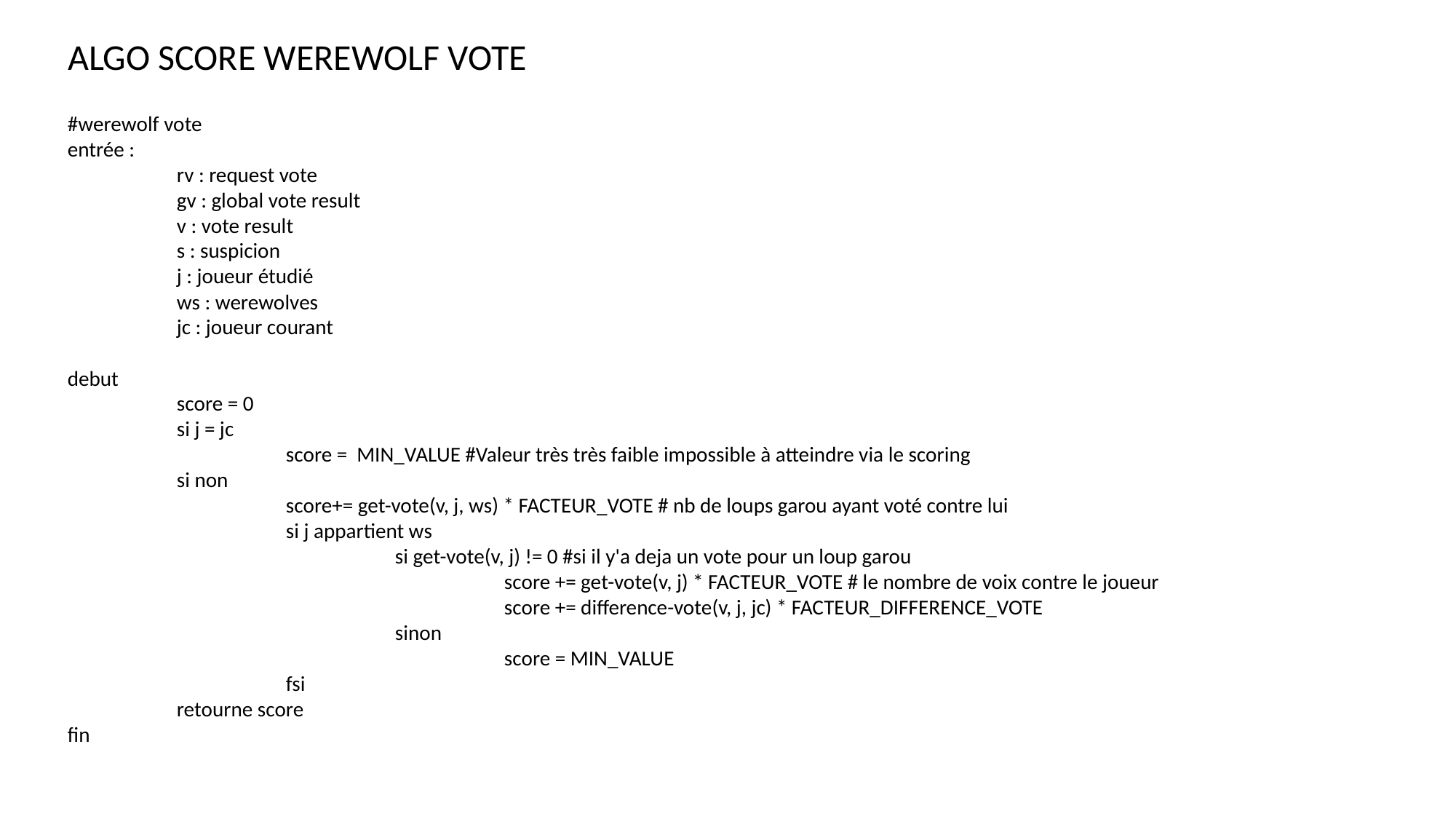

ALGO SCORE WEREWOLF VOTE
#werewolf vote
entrée :
	rv : request vote
	gv : global vote result
	v : vote result
	s : suspicion
	j : joueur étudié
	ws : werewolves
	jc : joueur courant

debut
	score = 0
	si j = jc
		score =  MIN_VALUE #Valeur très très faible impossible à atteindre via le scoring
	si non
		score+= get-vote(v, j, ws) * FACTEUR_VOTE # nb de loups garou ayant voté contre lui
		si j appartient ws
			si get-vote(v, j) != 0 #si il y'a deja un vote pour un loup garou
				score += get-vote(v, j) * FACTEUR_VOTE # le nombre de voix contre le joueur
				score += difference-vote(v, j, jc) * FACTEUR_DIFFERENCE_VOTE
			sinon
				score = MIN_VALUE
		fsi
	retourne score
fin